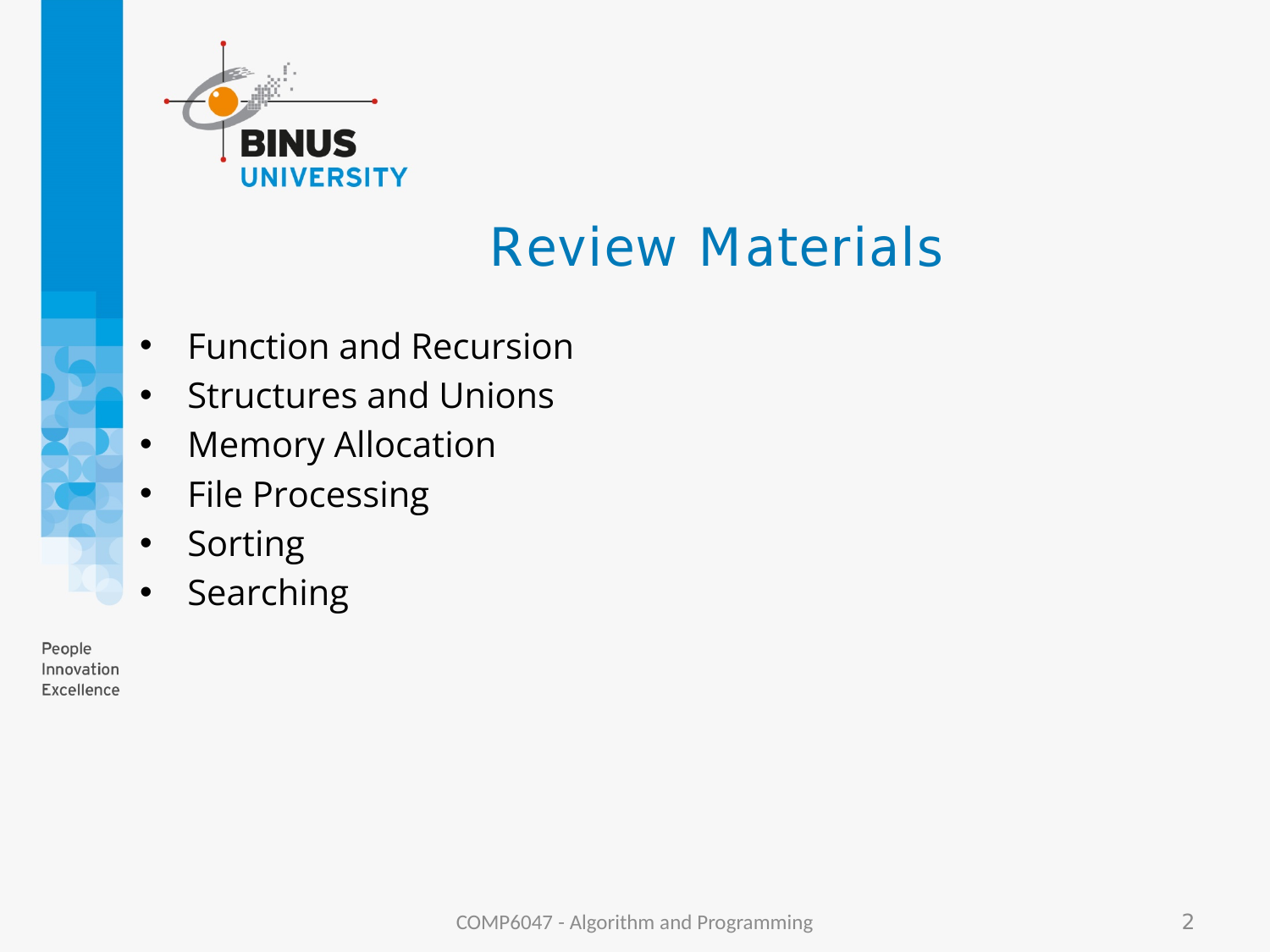

# Review Materials
Function and Recursion
Structures and Unions
Memory Allocation
File Processing
Sorting
Searching
COMP6047 - Algorithm and Programming
2